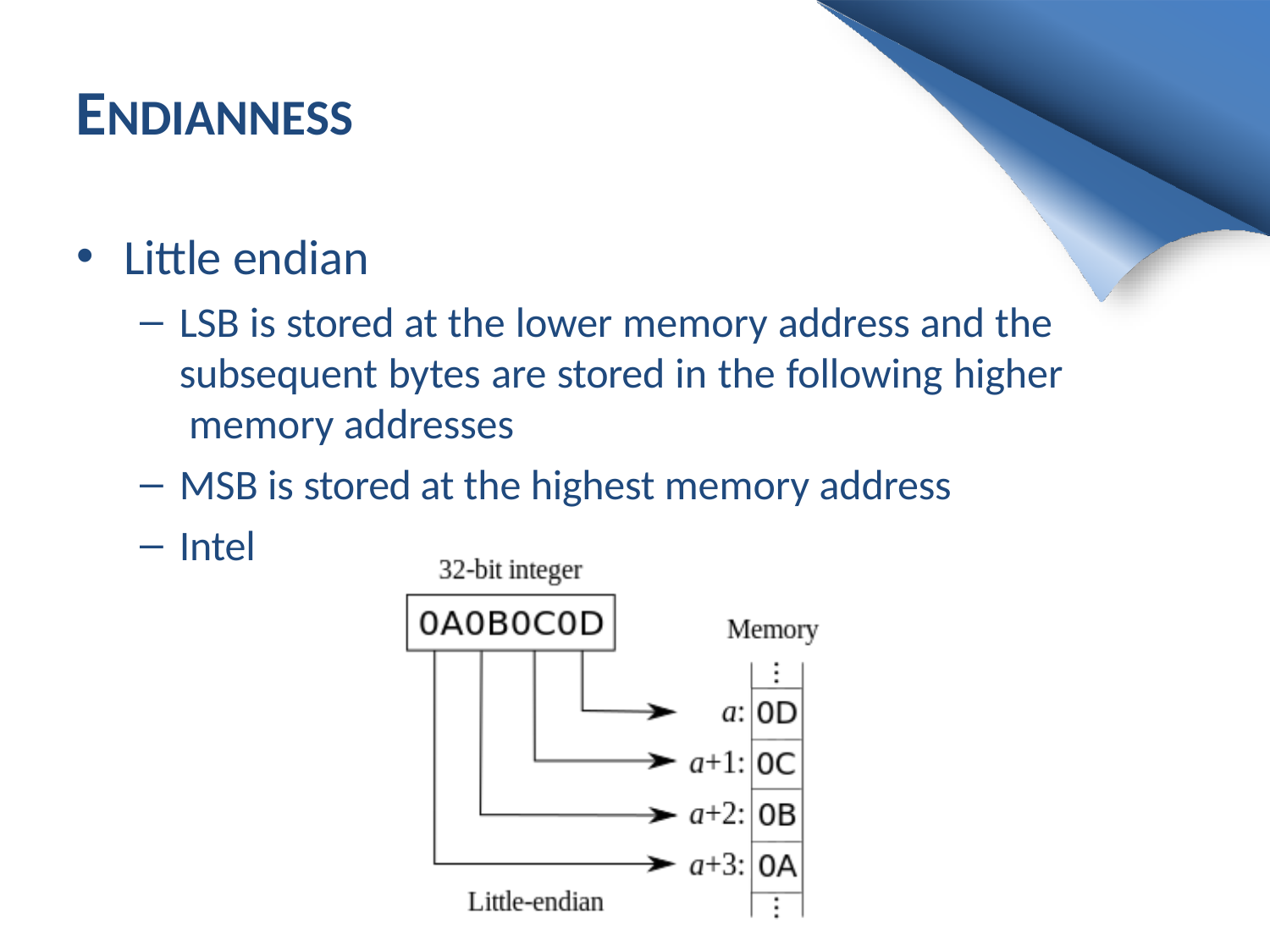

# ENDIANNESS
Little endian
LSB is stored at the lower memory address and the  subsequent bytes are stored in the following higher  memory addresses
MSB is stored at the highest memory address
Intel